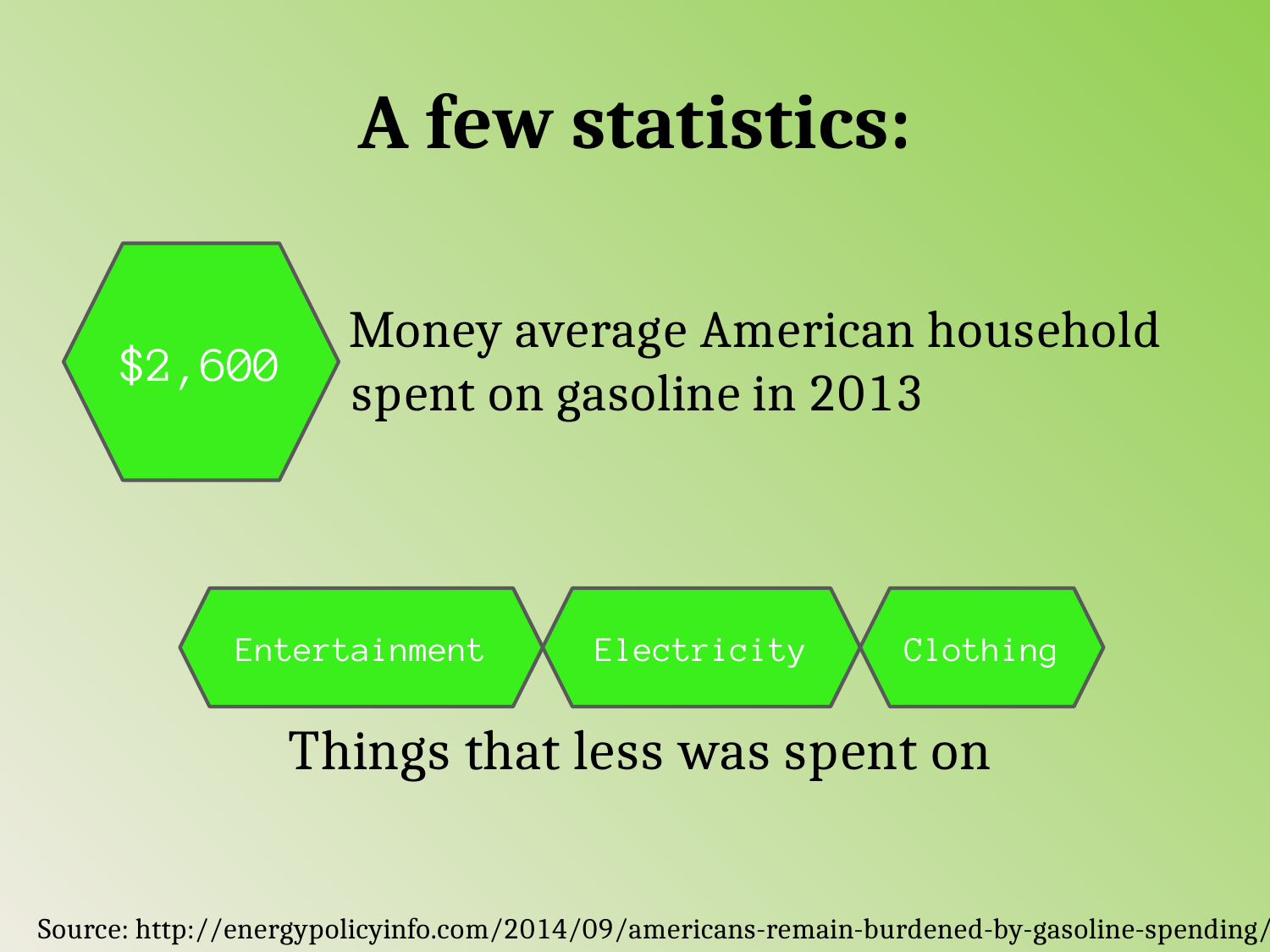

# A few statistics:
$2,600
Money average American household spent on gasoline in 2013
Entertainment
Electricity
Clothing
Things that less was spent on
Source: http://energypolicyinfo.com/2014/09/americans-remain-burdened-by-gasoline-spending/